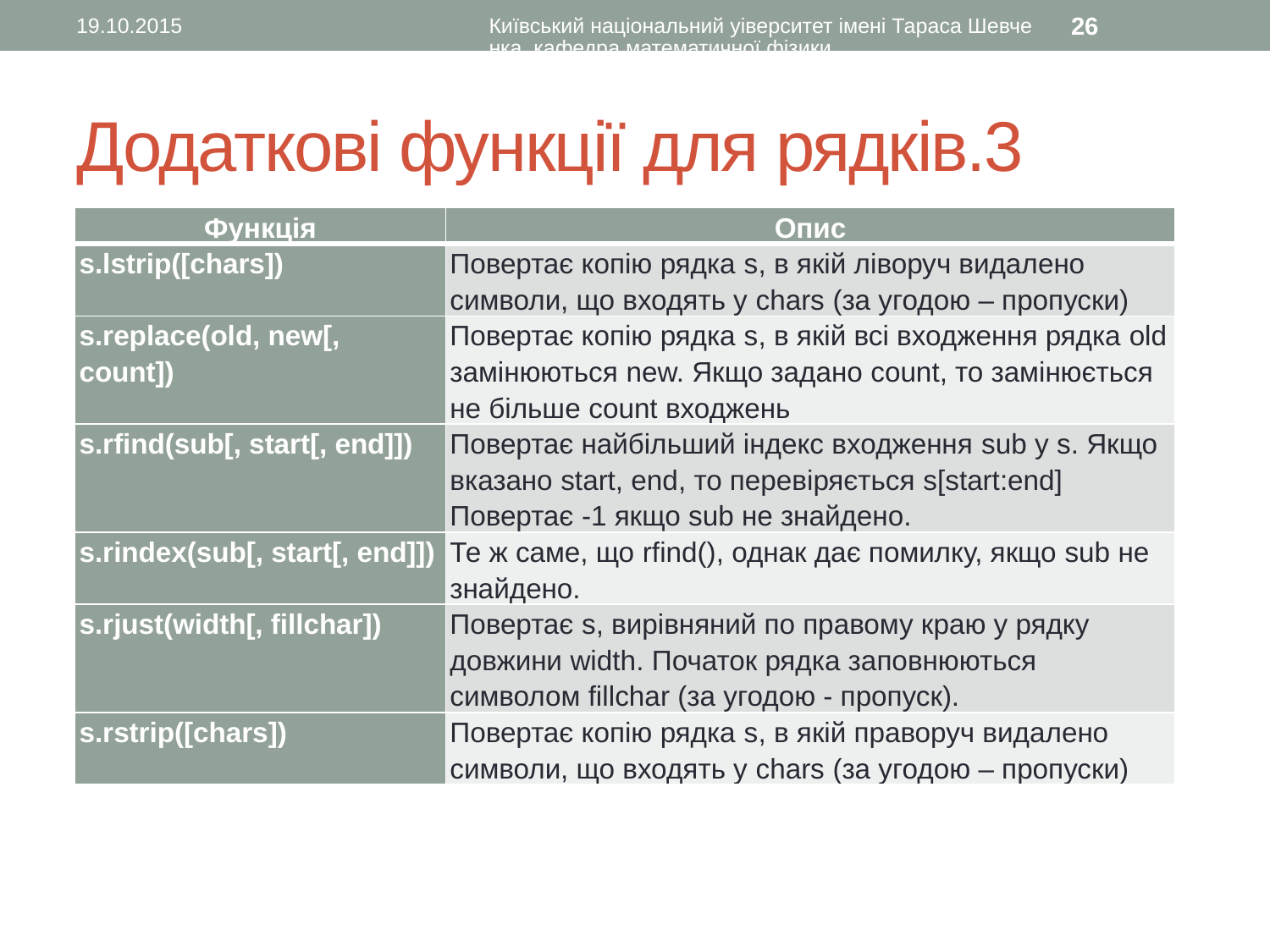

19.10.2015
Київський національний уіверситет імені Тараса Шевченка, кафедра математичної фізики
26
# Додаткові функції для рядків.3
| Функція | Опис |
| --- | --- |
| s.lstrip([chars]) | Повертає копію рядка s, в якій ліворуч видалено символи, що входять у chars (за угодою – пропуски) |
| s.replace(old, new[, count]) | Повертає копію рядка s, в якій всі входження рядка old замінюються new. Якщо задано count, то замінюється не більше count входжень |
| s.rfind(sub[, start[, end]]) | Повертає найбільший індекс входження sub у s. Якщо вказано start, end, то перевіряється s[start:end] Повертає -1 якщо sub не знайдено. |
| s.rindex(sub[, start[, end]]) | Те ж саме, що rfind(), однак дає помилку, якщо sub не знайдено. |
| s.rjust(width[, fillchar]) | Повертає s, вирівняний по правому краю у рядку довжини width. Початок рядка заповнюються символом fillchar (за угодою - пропуск). |
| s.rstrip([chars]) | Повертає копію рядка s, в якій праворуч видалено символи, що входять у chars (за угодою – пропуски) |